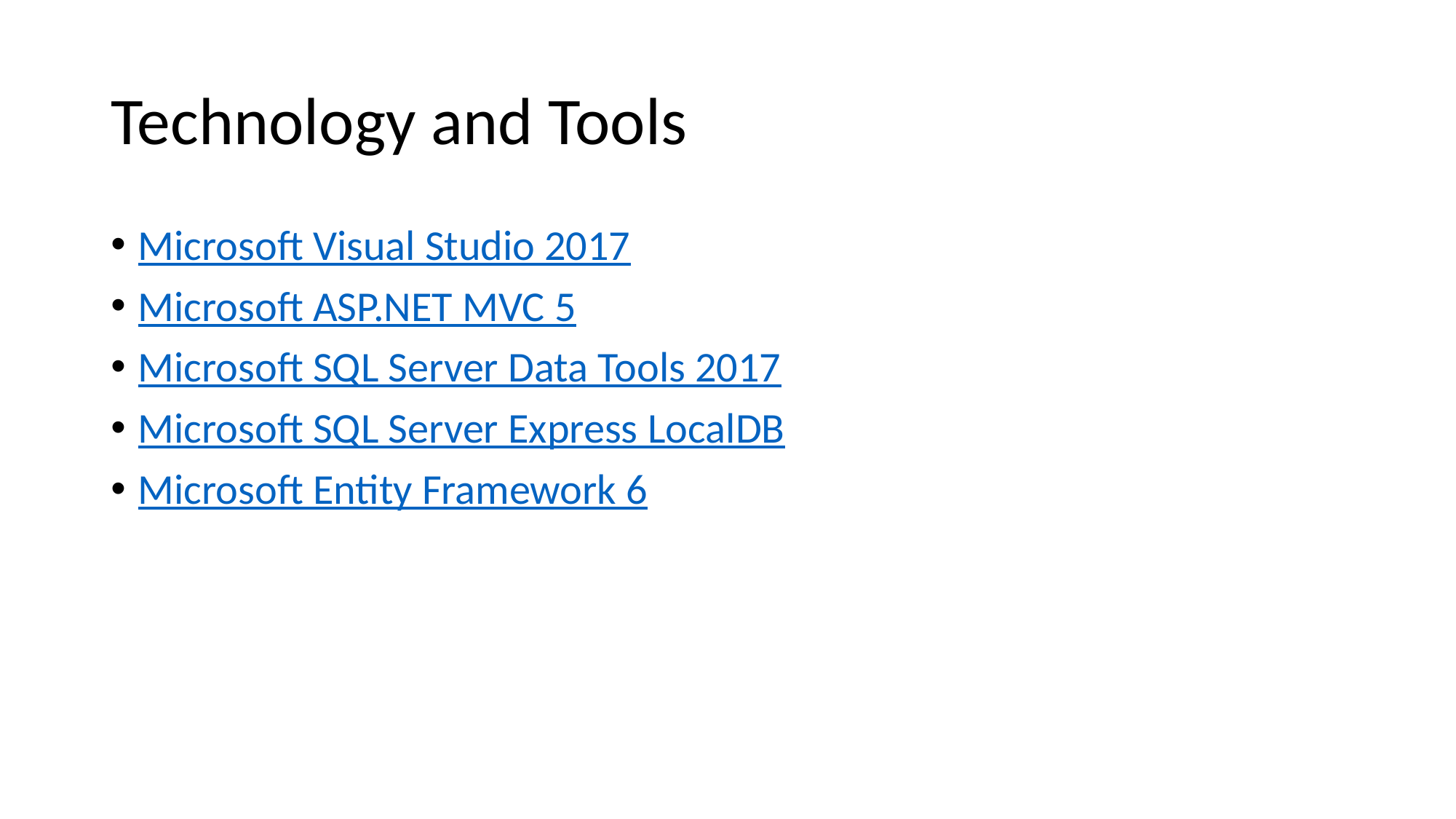

# Technology and Tools
Microsoft Visual Studio 2017
Microsoft ASP.NET MVC 5
Microsoft SQL Server Data Tools 2017
Microsoft SQL Server Express LocalDB
Microsoft Entity Framework 6